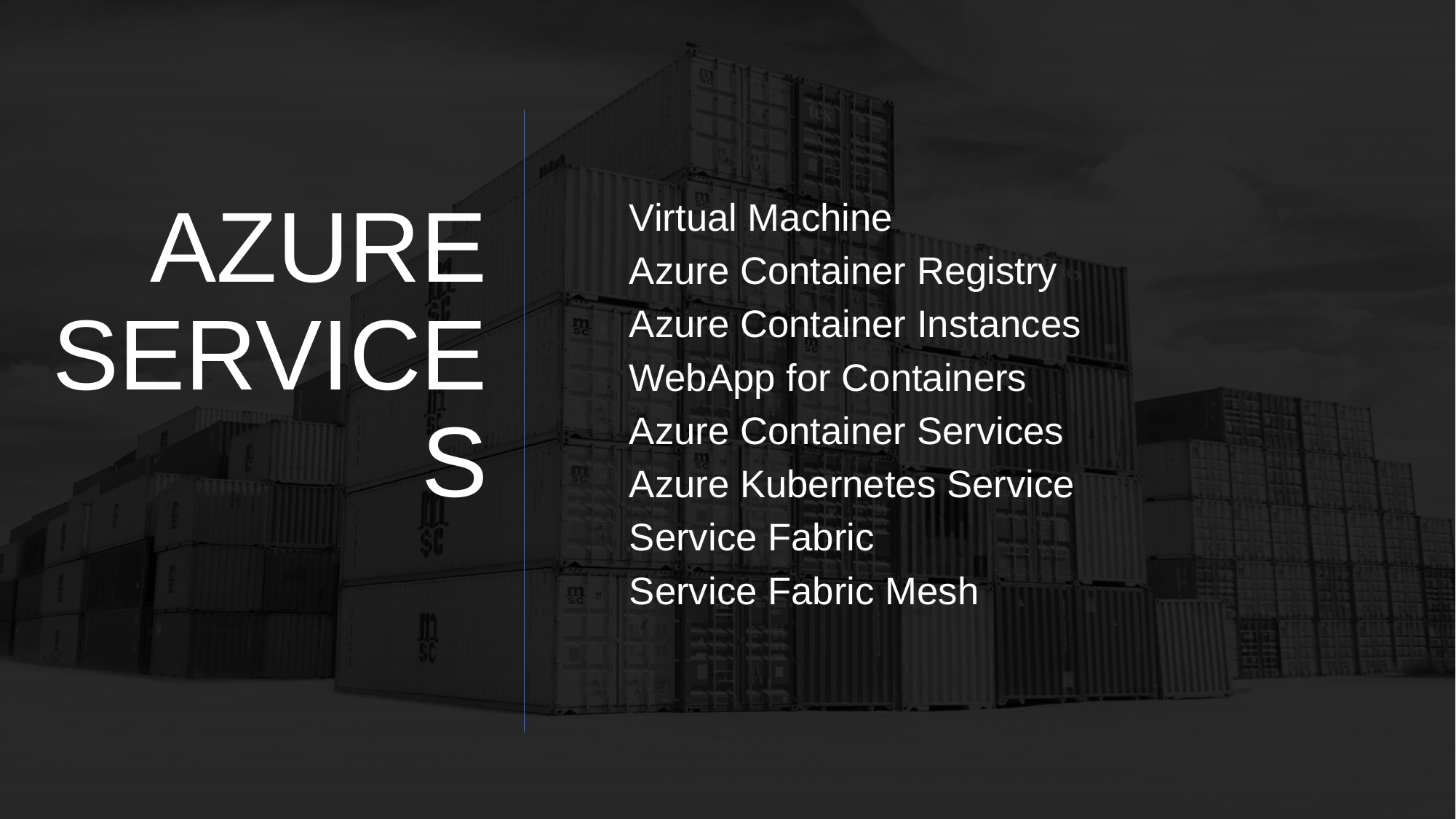

# AZURE SERVICES
Virtual Machine
Azure Container Registry
Azure Container Instances
WebApp for Containers
Azure Container Services
Azure Kubernetes Service
Service Fabric
Service Fabric Mesh